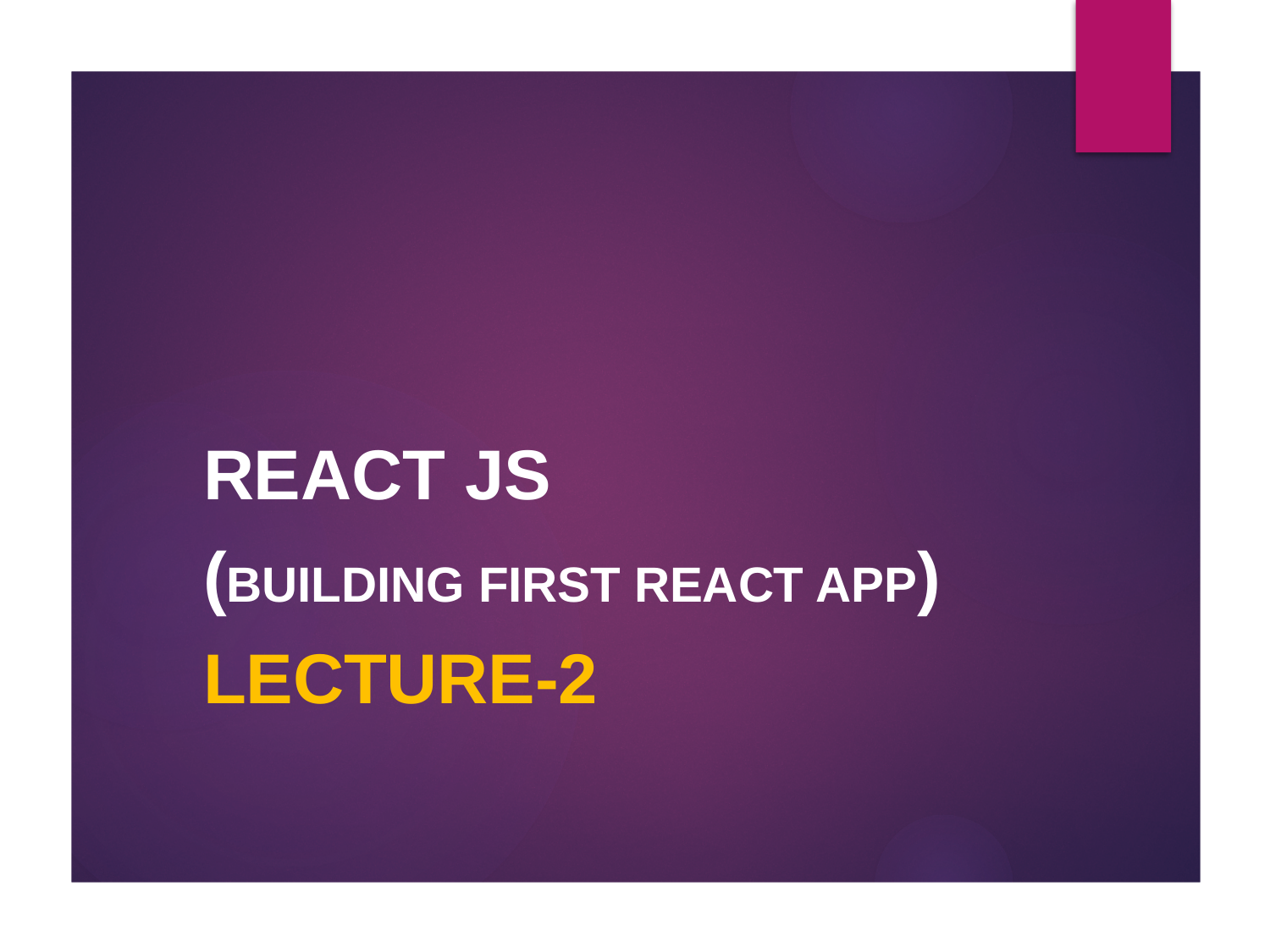

React JS
(Building First react app)
Lecture-2